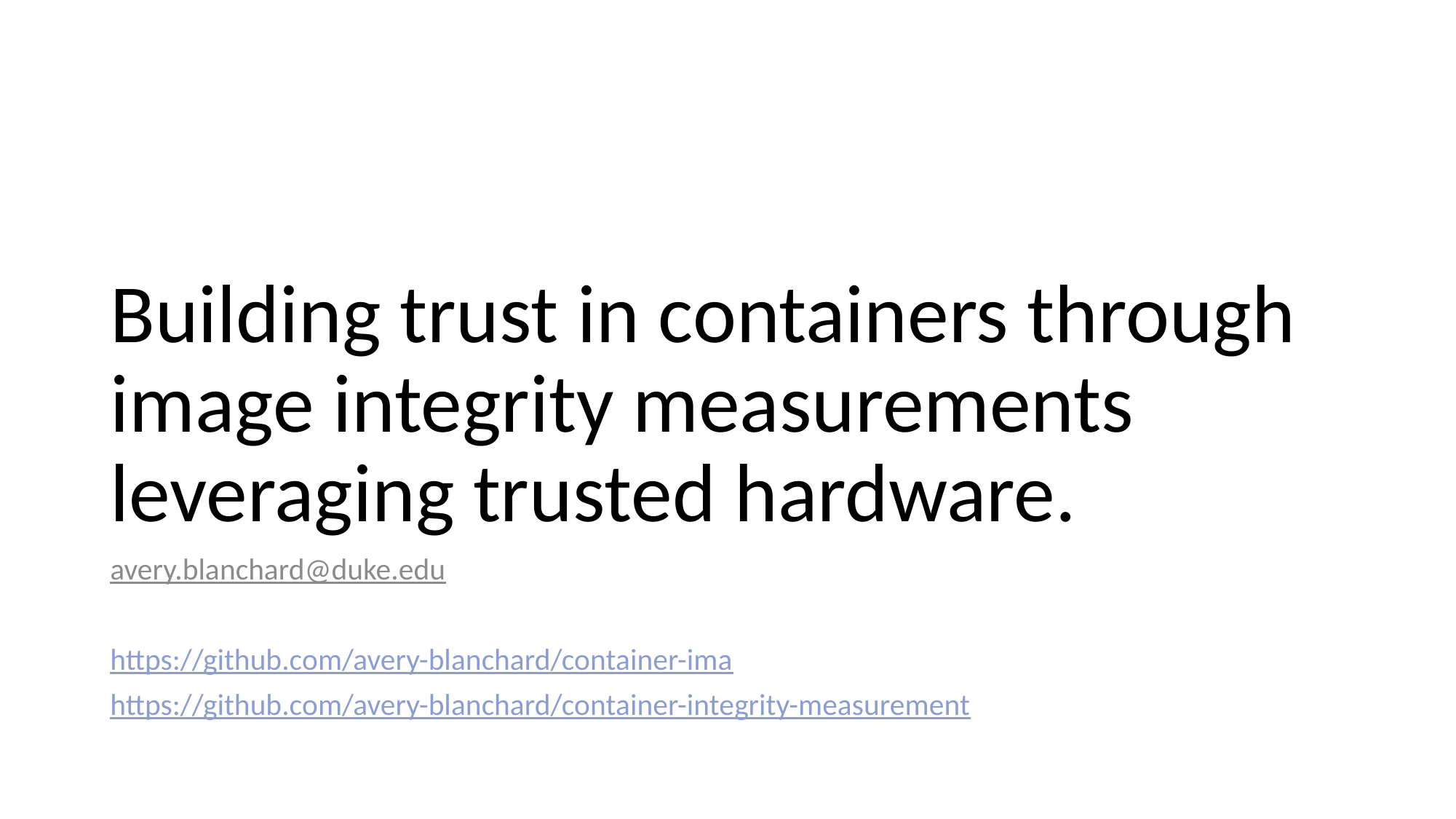

# Building trust in containers through image integrity measurements leveraging trusted hardware.
avery.blanchard@duke.edu

https://github.com/avery-blanchard/container-ima
https://github.com/avery-blanchard/container-integrity-measurement